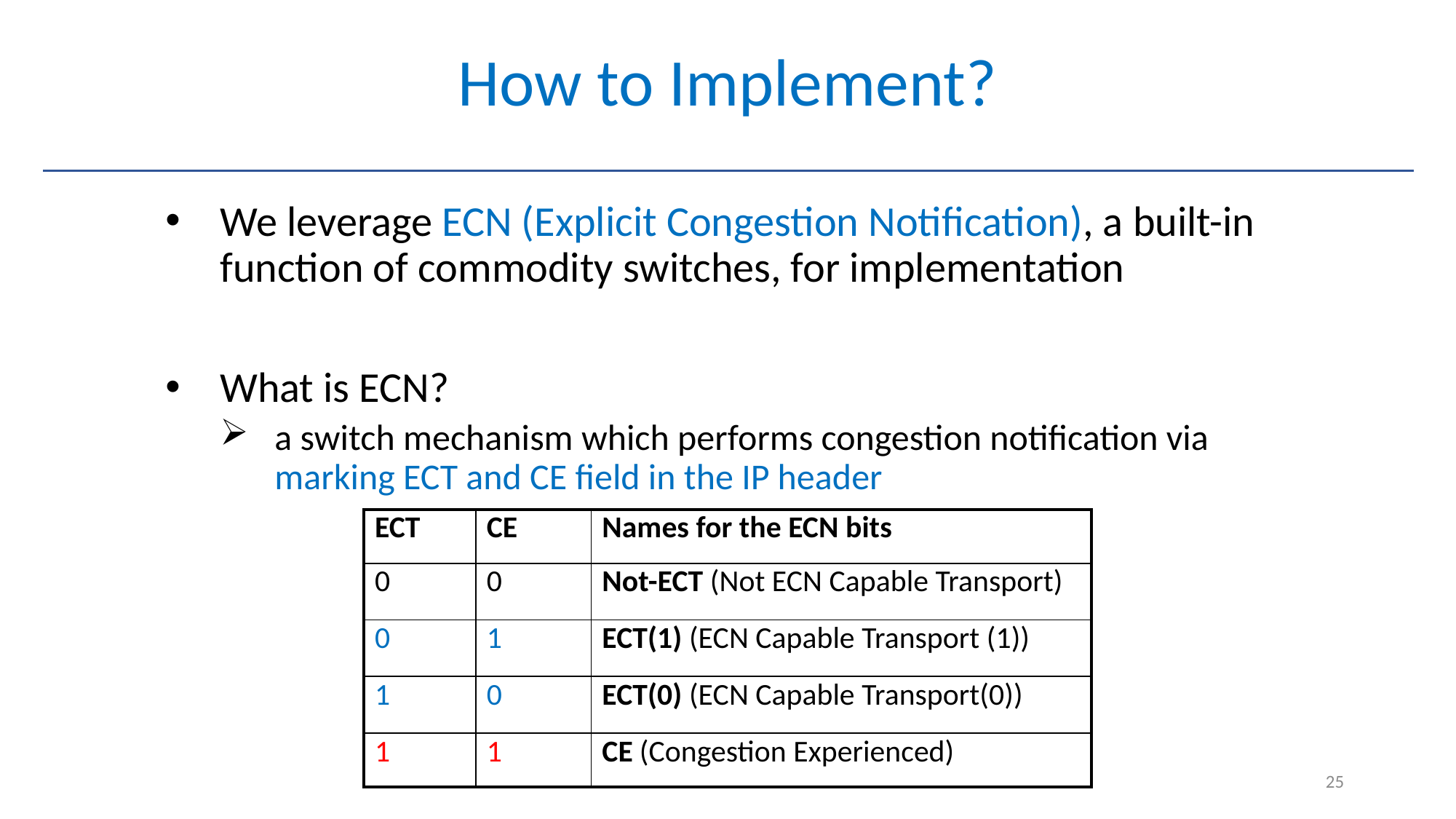

# How to Implement?
We leverage ECN (Explicit Congestion Notification), a built-in function of commodity switches, for implementation

What is ECN?
a switch mechanism which performs congestion notification via marking ECT and CE field in the IP header
| ECT | CE | Names for the ECN bits |
| --- | --- | --- |
| 0 | 0 | Not-ECT (Not ECN Capable Transport) |
| 0 | 1 | ECT(1) (ECN Capable Transport (1)) |
| 1 | 0 | ECT(0) (ECN Capable Transport(0)) |
| 1 | 1 | CE (Congestion Experienced) |
25